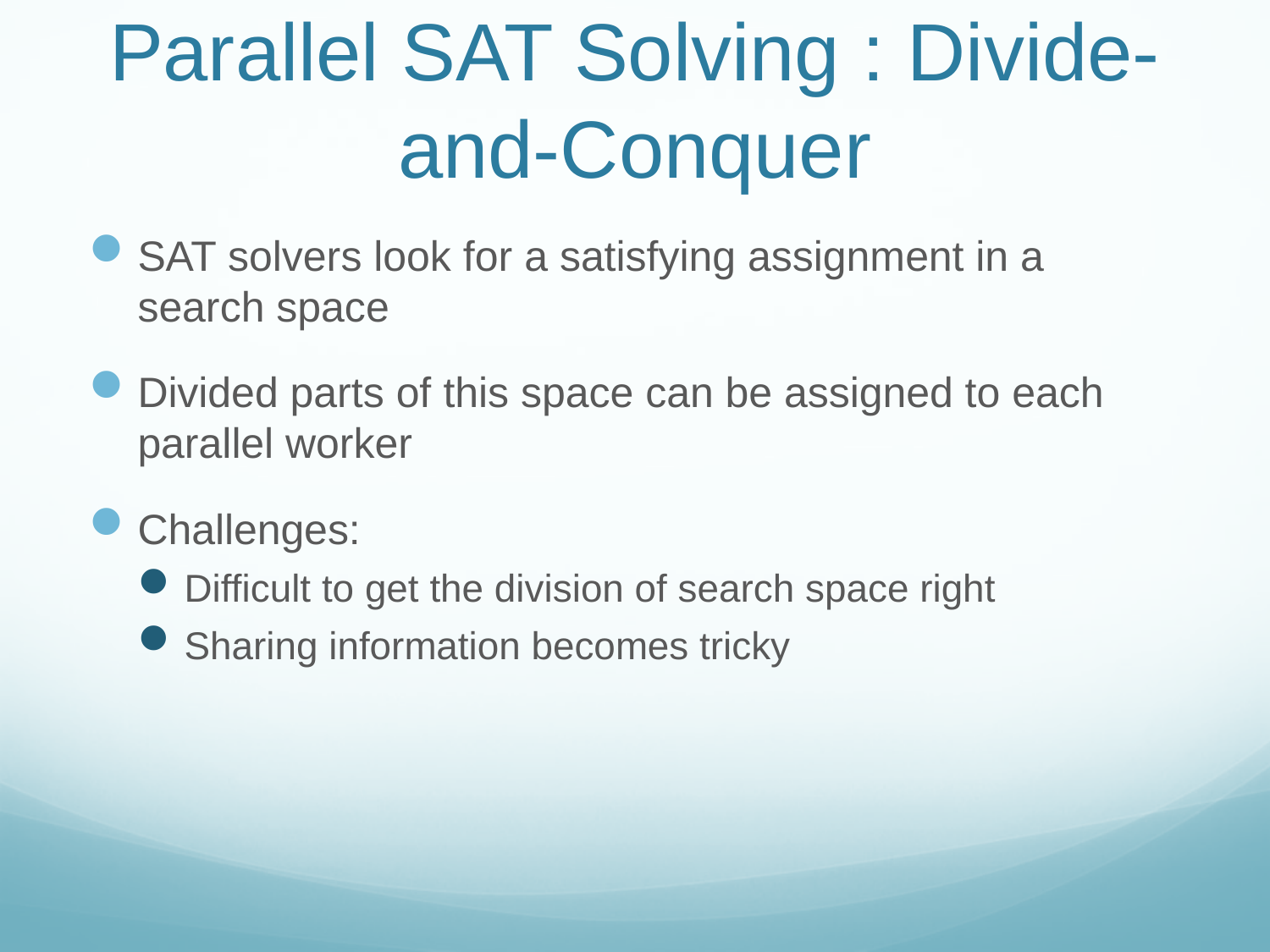

# Parallel SAT Solving : Divide-and-Conquer
SAT solvers look for a satisfying assignment in a search space
Divided parts of this space can be assigned to each parallel worker
Challenges:
Difficult to get the division of search space right
Sharing information becomes tricky